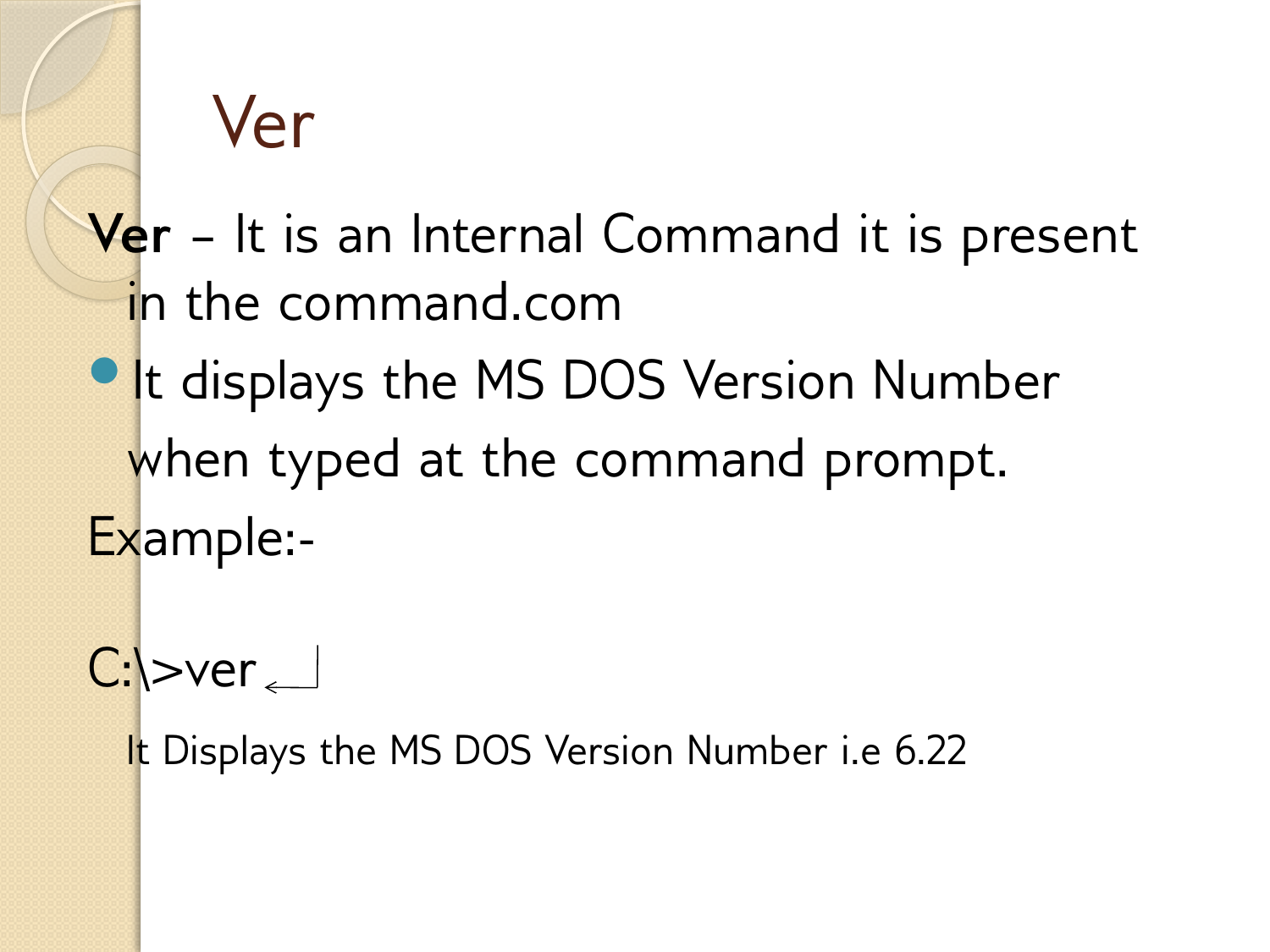

# Ver
Ver – It is an Internal Command it is present in the command.com
It displays the MS DOS Version Number
	when typed at the command prompt.
Example:-

C:\>ver
	It Displays the MS DOS Version Number i.e 6.22